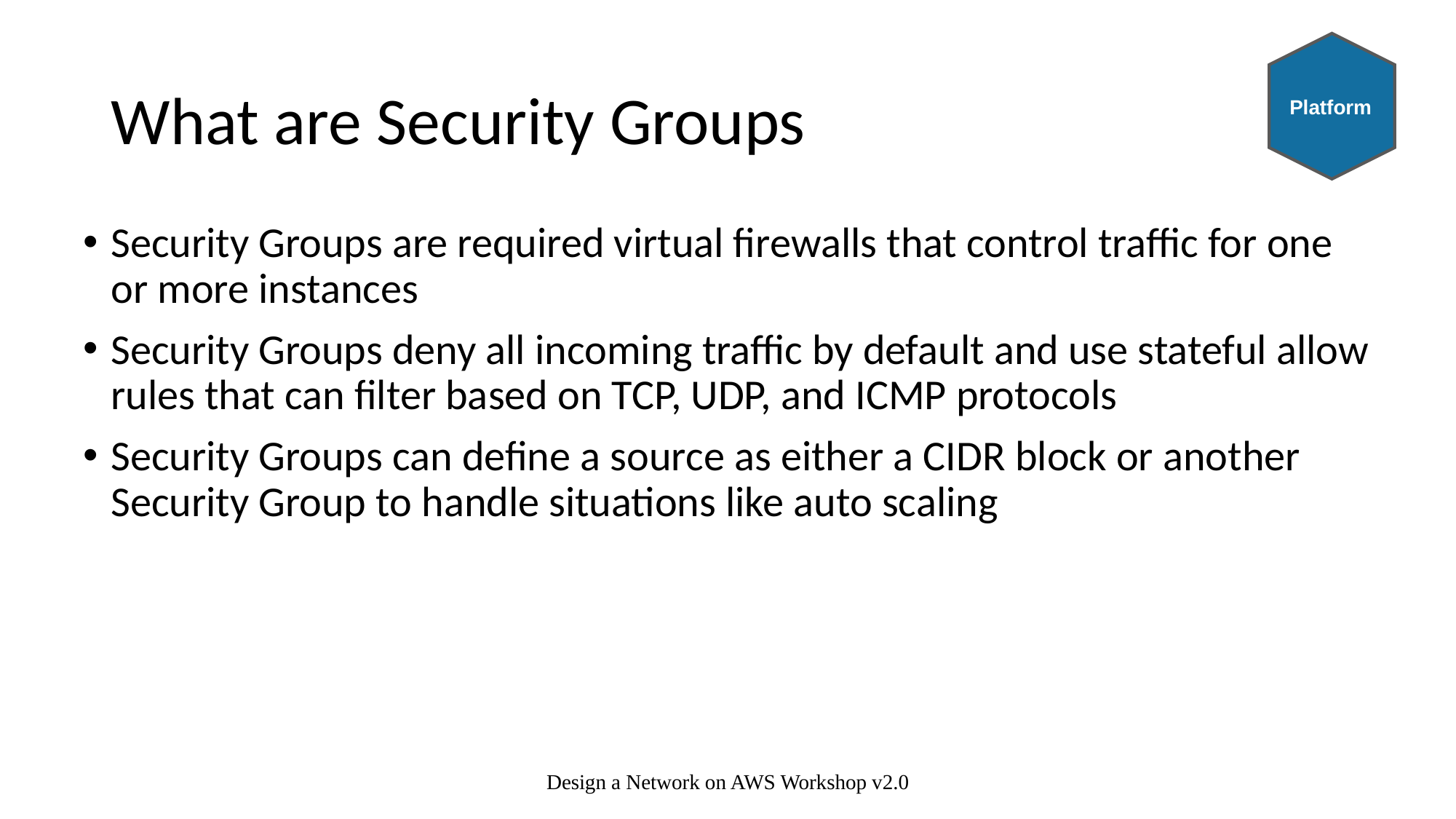

Platform
# What are Security Groups

Security Groups are required virtual firewalls that control traffic for one or more instances
Security Groups deny all incoming traffic by default and use stateful allow rules that can filter based on TCP, UDP, and ICMP protocols
Security Groups can define a source as either a CIDR block or another Security Group to handle situations like auto scaling

Design a Network on AWS Workshop v2.0